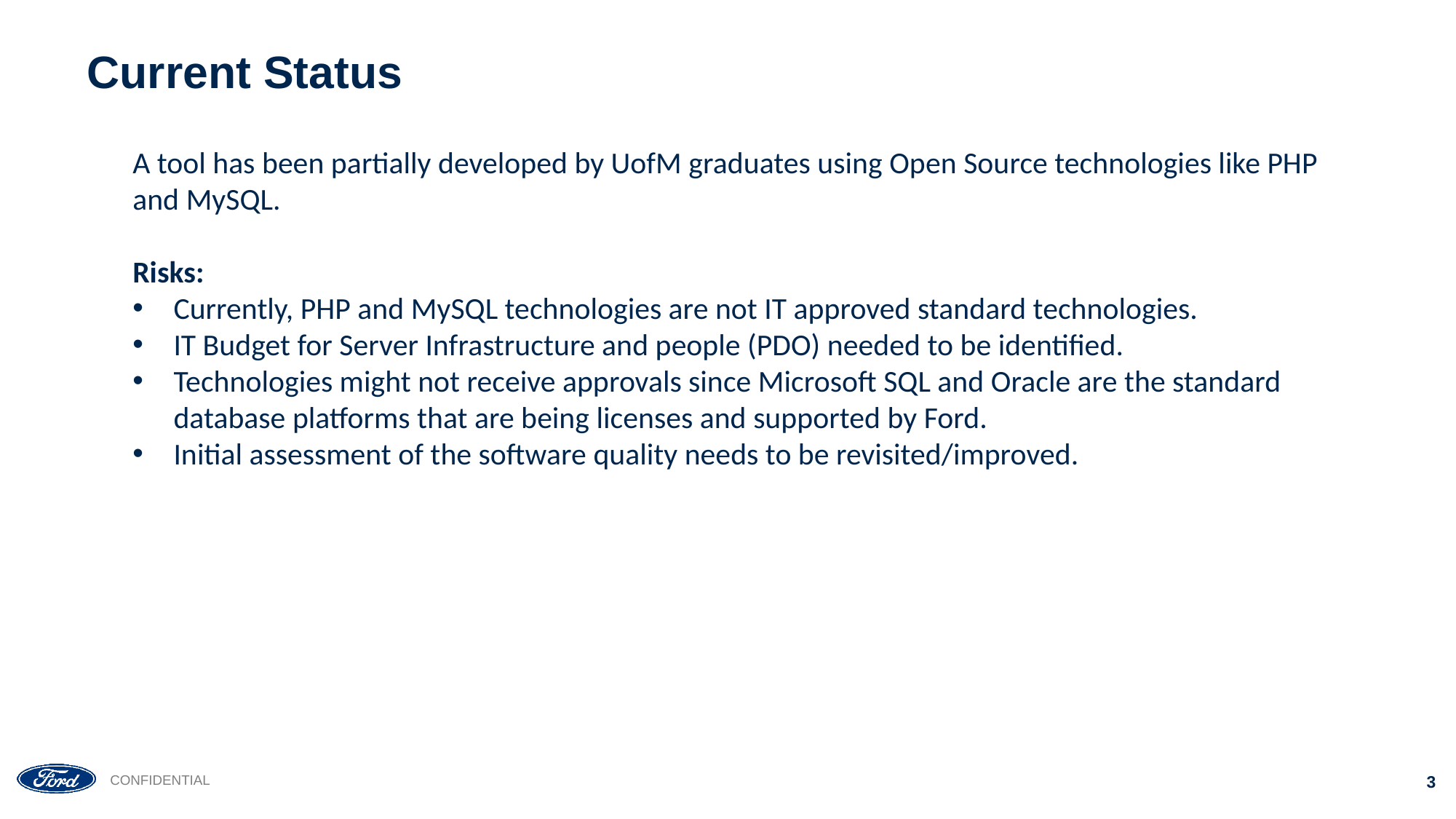

# Current Status
A tool has been partially developed by UofM graduates using Open Source technologies like PHP and MySQL.

Risks:
Currently, PHP and MySQL technologies are not IT approved standard technologies.
IT Budget for Server Infrastructure and people (PDO) needed to be identified.
Technologies might not receive approvals since Microsoft SQL and Oracle are the standard database platforms that are being licenses and supported by Ford.
Initial assessment of the software quality needs to be revisited/improved.